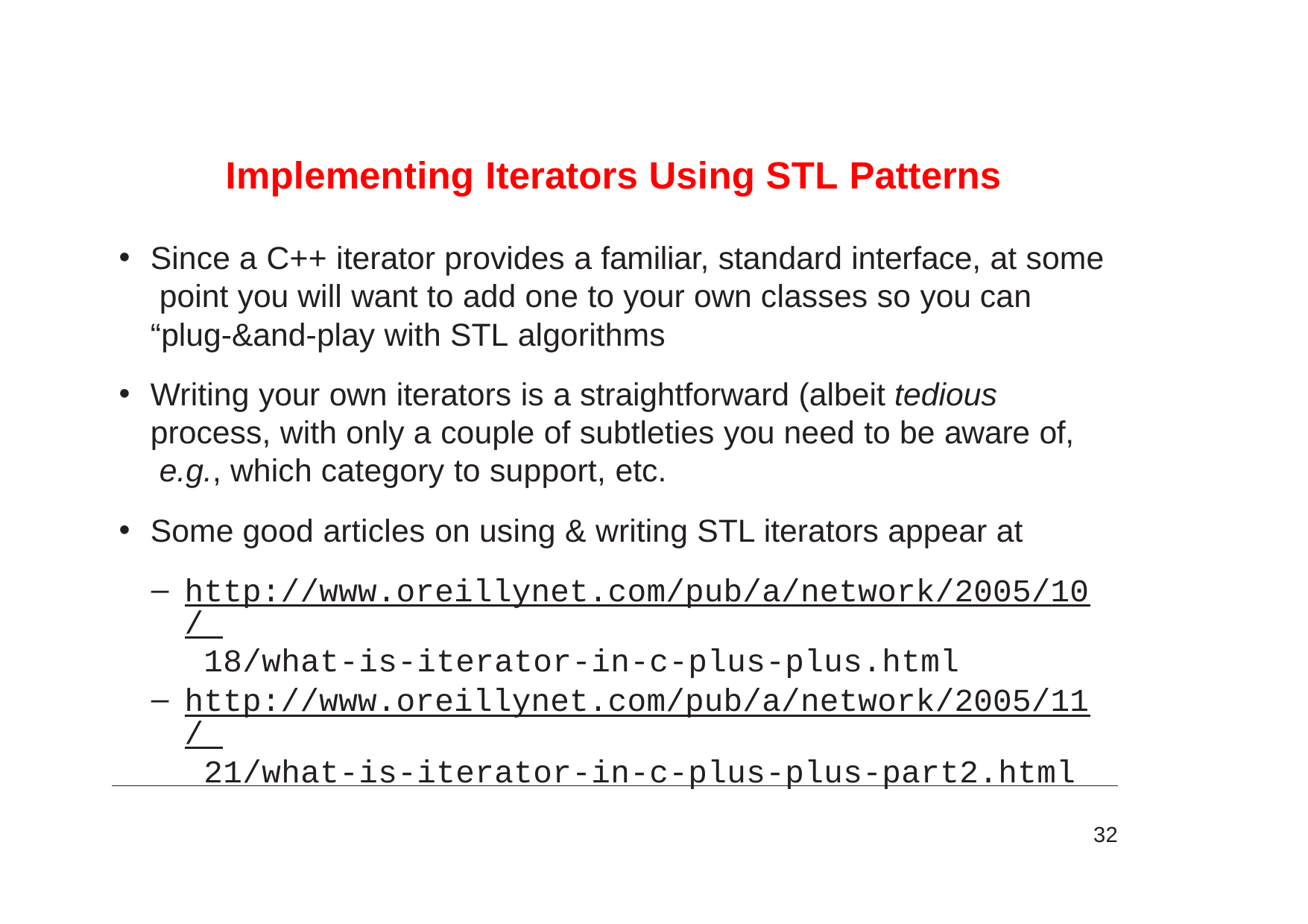

# Implementing Iterators Using STL Patterns
Since a C++ iterator provides a familiar, standard interface, at some  point you will want to add one to your own classes so you can
“plug-&and-play with STL algorithms
Writing your own iterators is a straightforward (albeit tedious  process, with only a couple of subtleties you need to be aware of,  e.g., which category to support, etc.
Some good articles on using & writing STL iterators appear at
http://www.oreillynet.com/pub/a/network/2005/10/  18/what-is-iterator-in-c-plus-plus.html
http://www.oreillynet.com/pub/a/network/2005/11/  21/what-is-iterator-in-c-plus-plus-part2.html

32